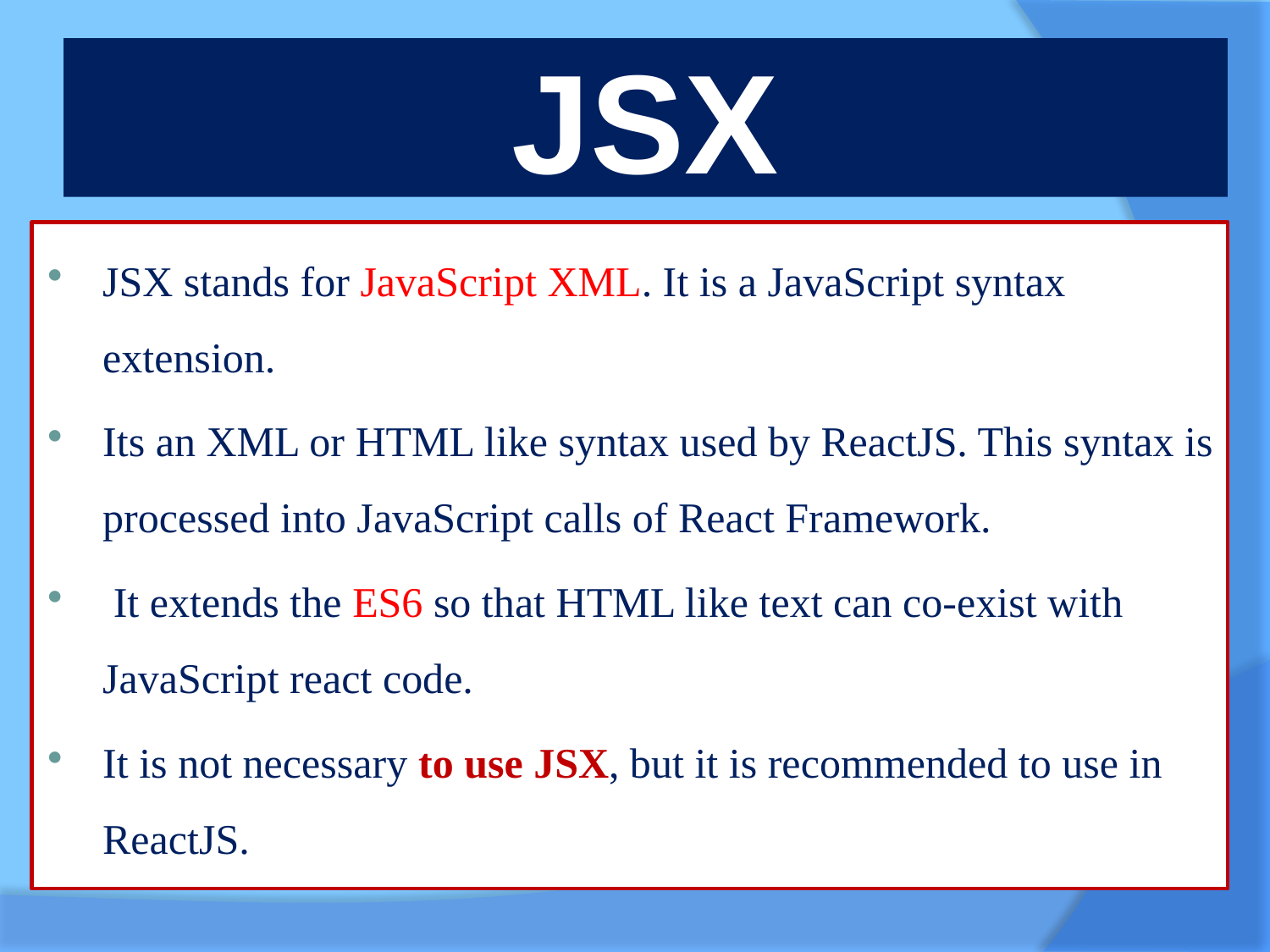

# JSX
JSX stands for JavaScript XML. It is a JavaScript syntax extension.
Its an XML or HTML like syntax used by ReactJS. This syntax is processed into JavaScript calls of React Framework.
 It extends the ES6 so that HTML like text can co-exist with JavaScript react code.
It is not necessary to use JSX, but it is recommended to use in ReactJS.